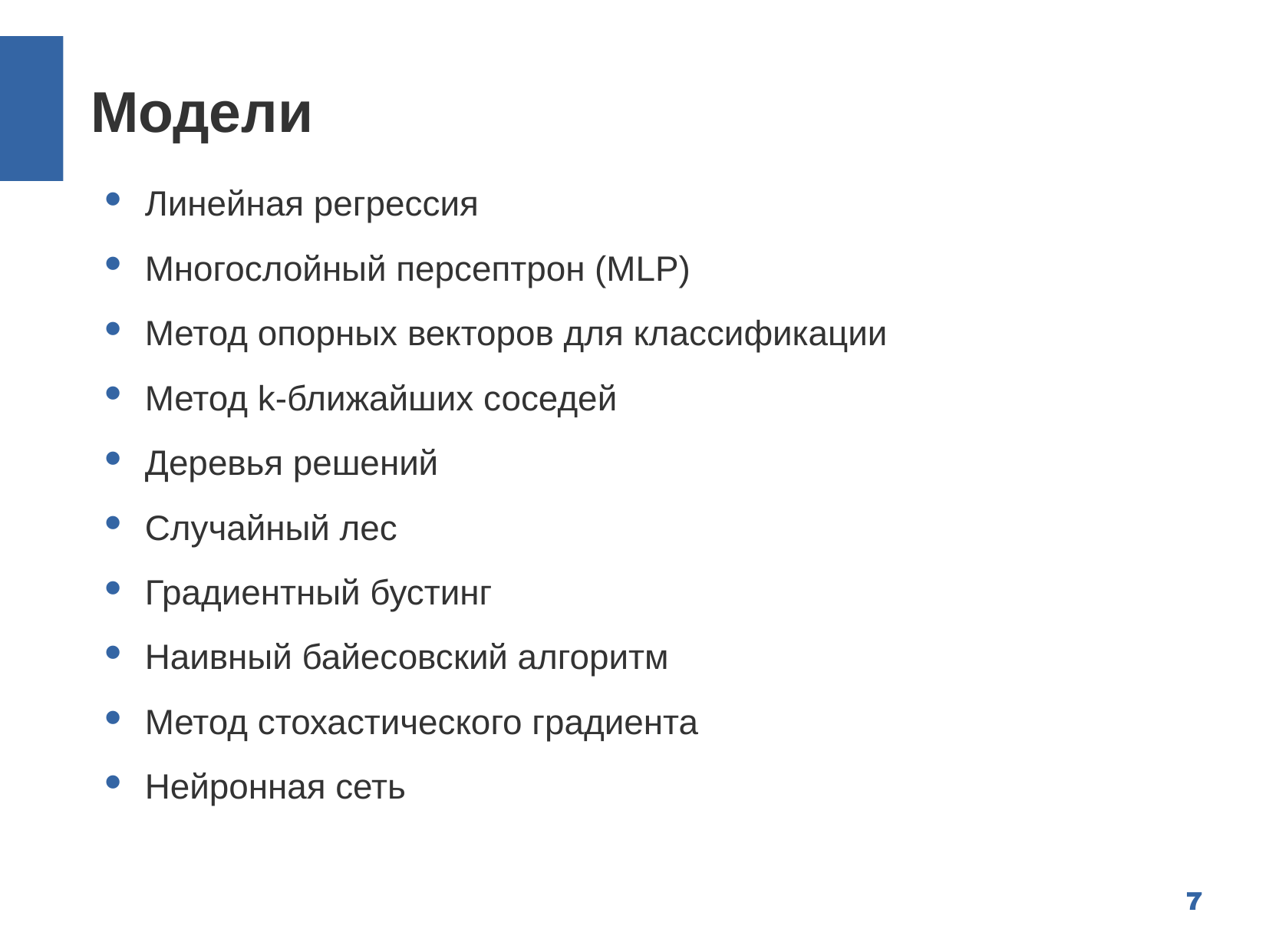

|  |
| --- |
|  |
| --- |
Модели
Линейная регрессия
Многослойный персептрон (MLP)
Метод опорных векторов для классификации
Метод k-ближайших соседей
Деревья решений
Случайный лес
Градиентный бустинг
Наивный байесовский алгоритм
Метод стохастического градиента
Нейронная сеть